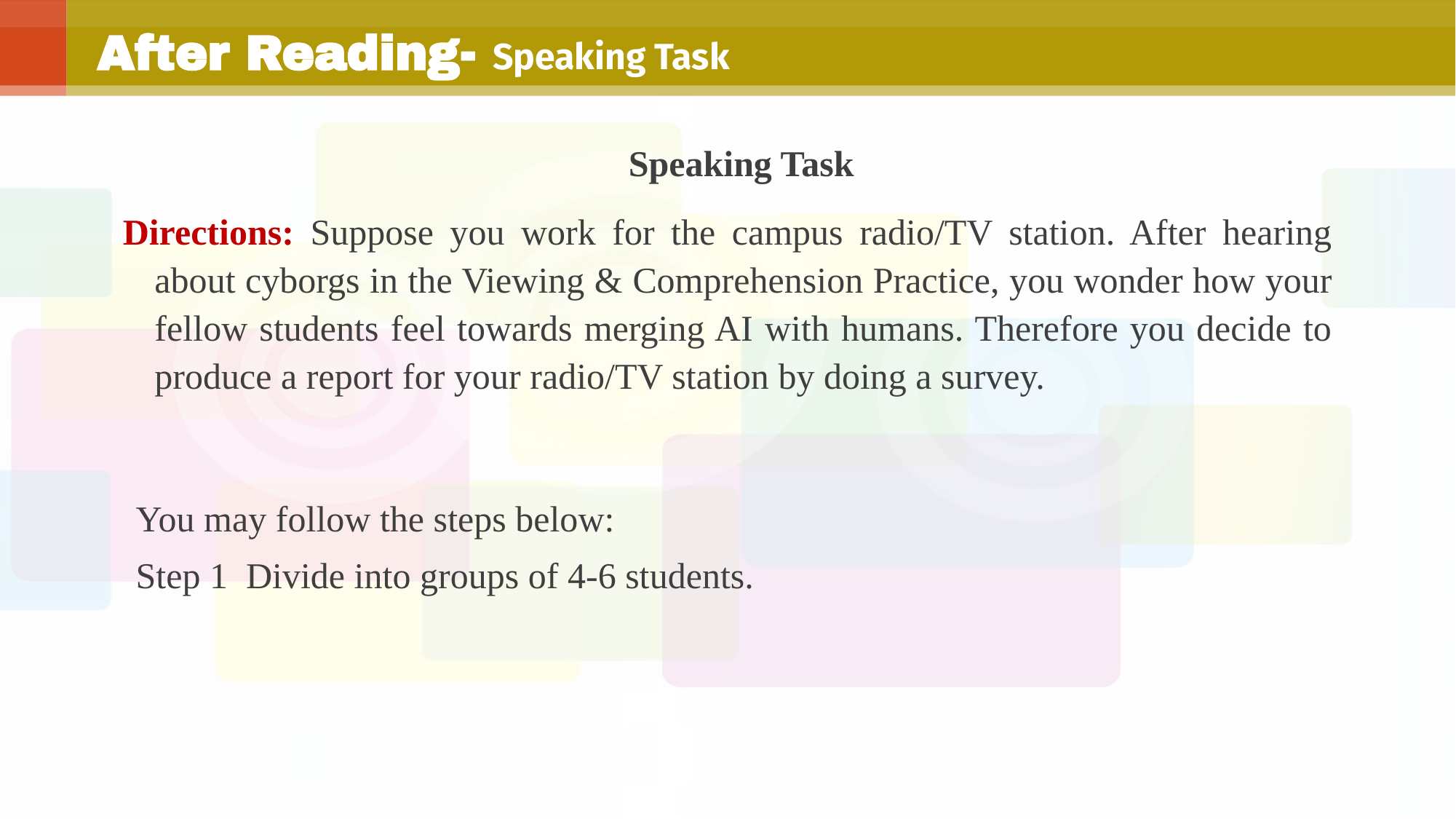

After Reading- Speaking Task

   Speaking Task
Directions: Suppose you work for the campus radio/TV station. After hearing about cyborgs in the Viewing & Comprehension Practice, you wonder how your fellow students feel towards merging AI with humans. Therefore you decide to produce a report for your radio/TV station by doing a survey.
You may follow the steps below:
Step 1  Divide into groups of 4-6 students.